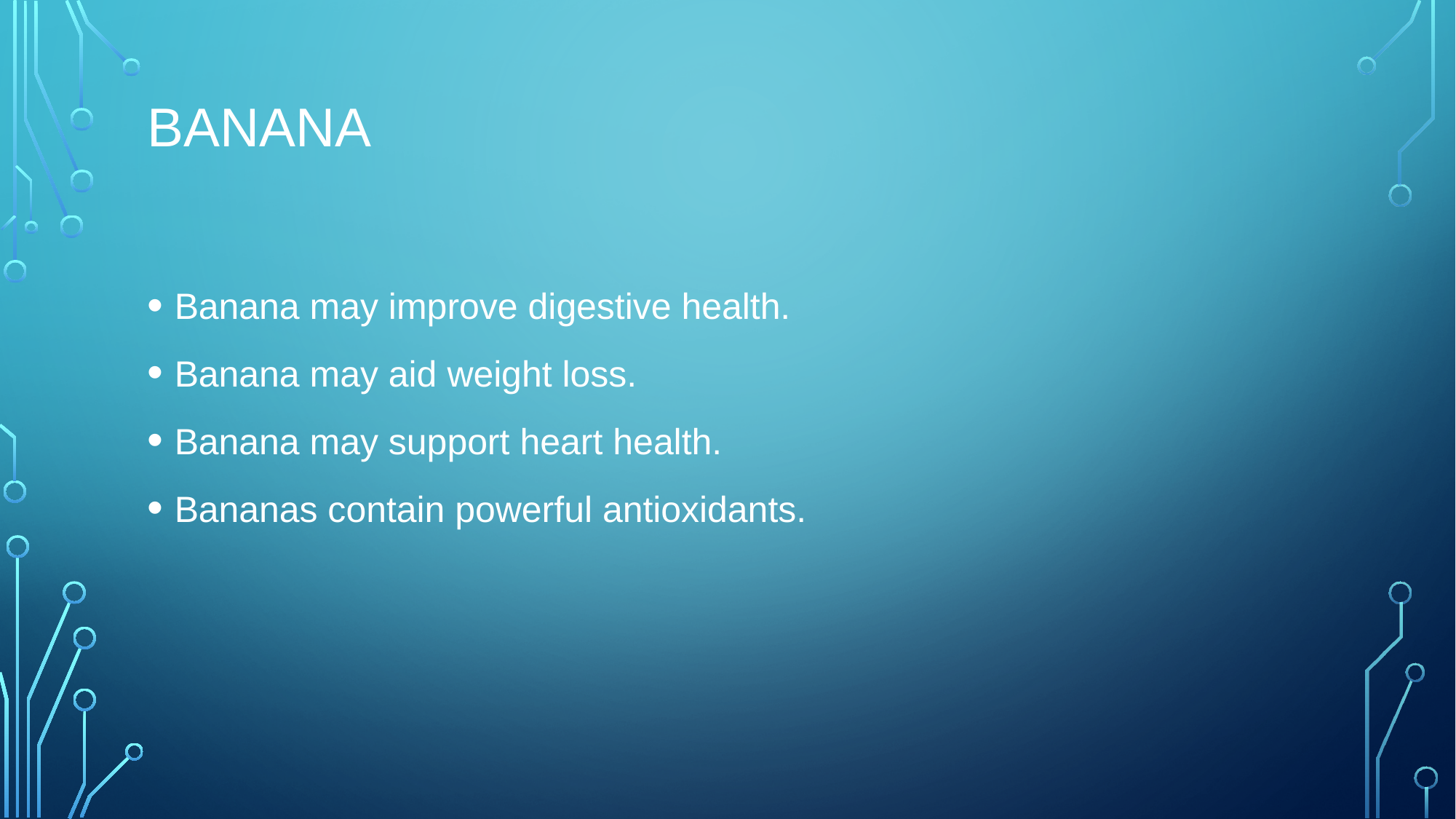

# Banana
Banana may improve digestive health.
Banana may aid weight loss.
Banana may support heart health.
Bananas contain powerful antioxidants.